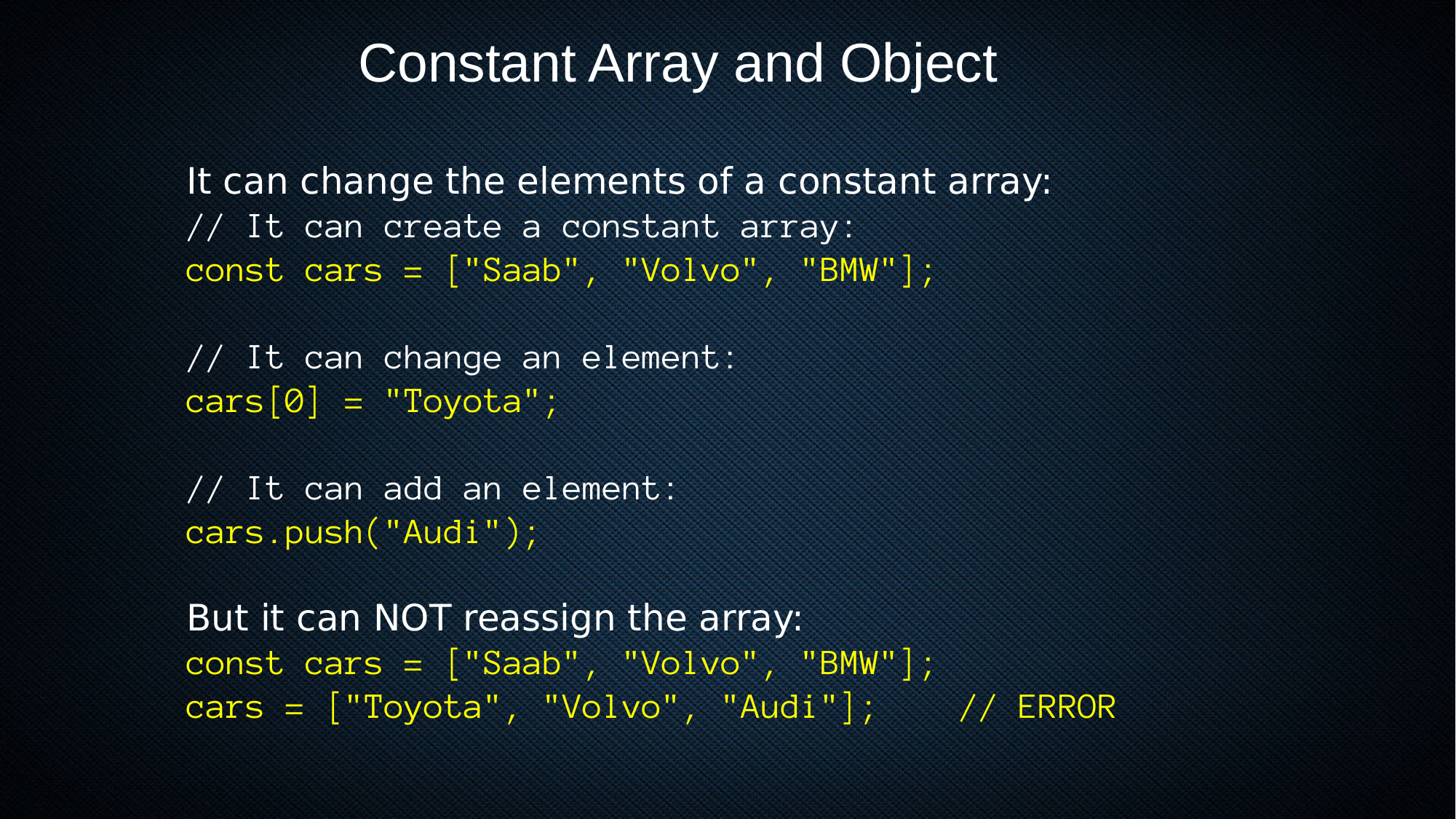

Constant Array and Object
It can change the elements of a constant array:
// It can create a constant array:
const cars = ["Saab", "Volvo", "BMW"];
// It can change an element:
cars[0] = "Toyota";
// It can add an element:
cars.push("Audi");
But it can NOT reassign the array:
const cars = ["Saab", "Volvo", "BMW"];
cars = ["Toyota", "Volvo", "Audi"];    // ERROR